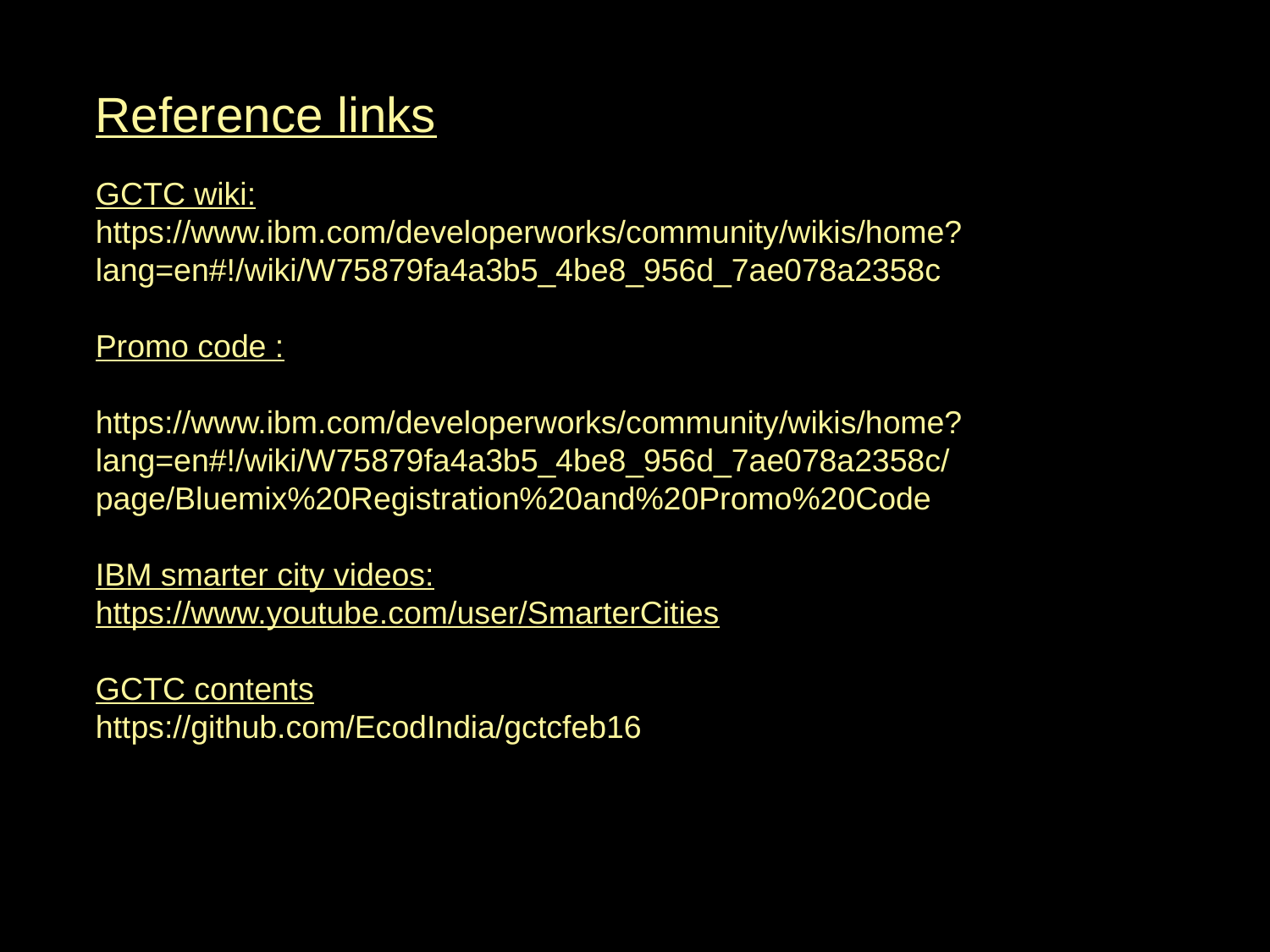

Reference links
GCTC wiki:
https://www.ibm.com/developerworks/community/wikis/home?lang=en#!/wiki/W75879fa4a3b5_4be8_956d_7ae078a2358c

Promo code :

https://www.ibm.com/developerworks/community/wikis/home?lang=en#!/wiki/W75879fa4a3b5_4be8_956d_7ae078a2358c/page/Bluemix%20Registration%20and%20Promo%20Code

IBM smarter city videos:
https://www.youtube.com/user/SmarterCities

GCTC contents
https://github.com/EcodIndia/gctcfeb16